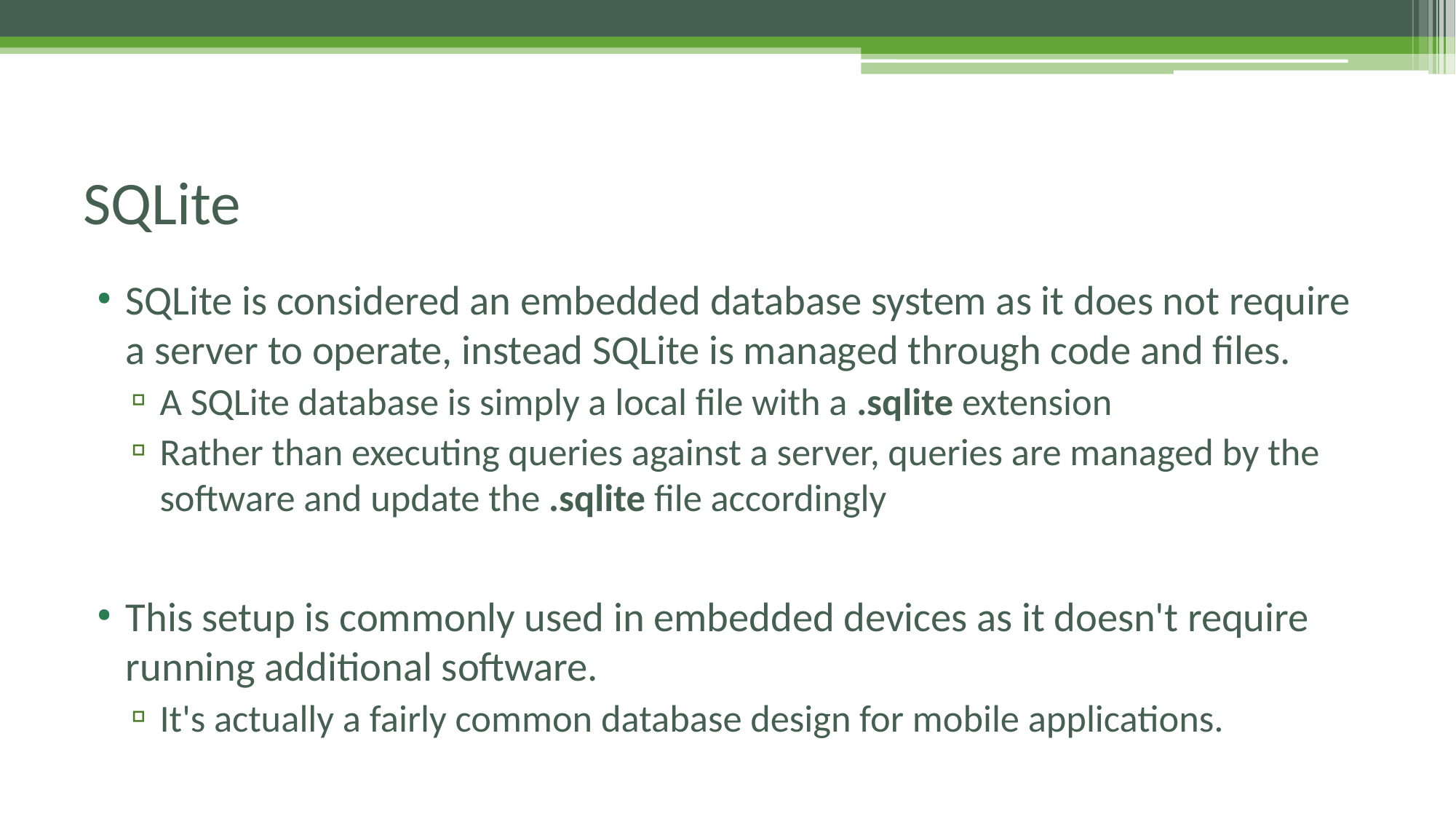

# SQLite
SQLite is considered an embedded database system as it does not require a server to operate, instead SQLite is managed through code and files.
A SQLite database is simply a local file with a .sqlite extension
Rather than executing queries against a server, queries are managed by the software and update the .sqlite file accordingly

This setup is commonly used in embedded devices as it doesn't require running additional software.
It's actually a fairly common database design for mobile applications.